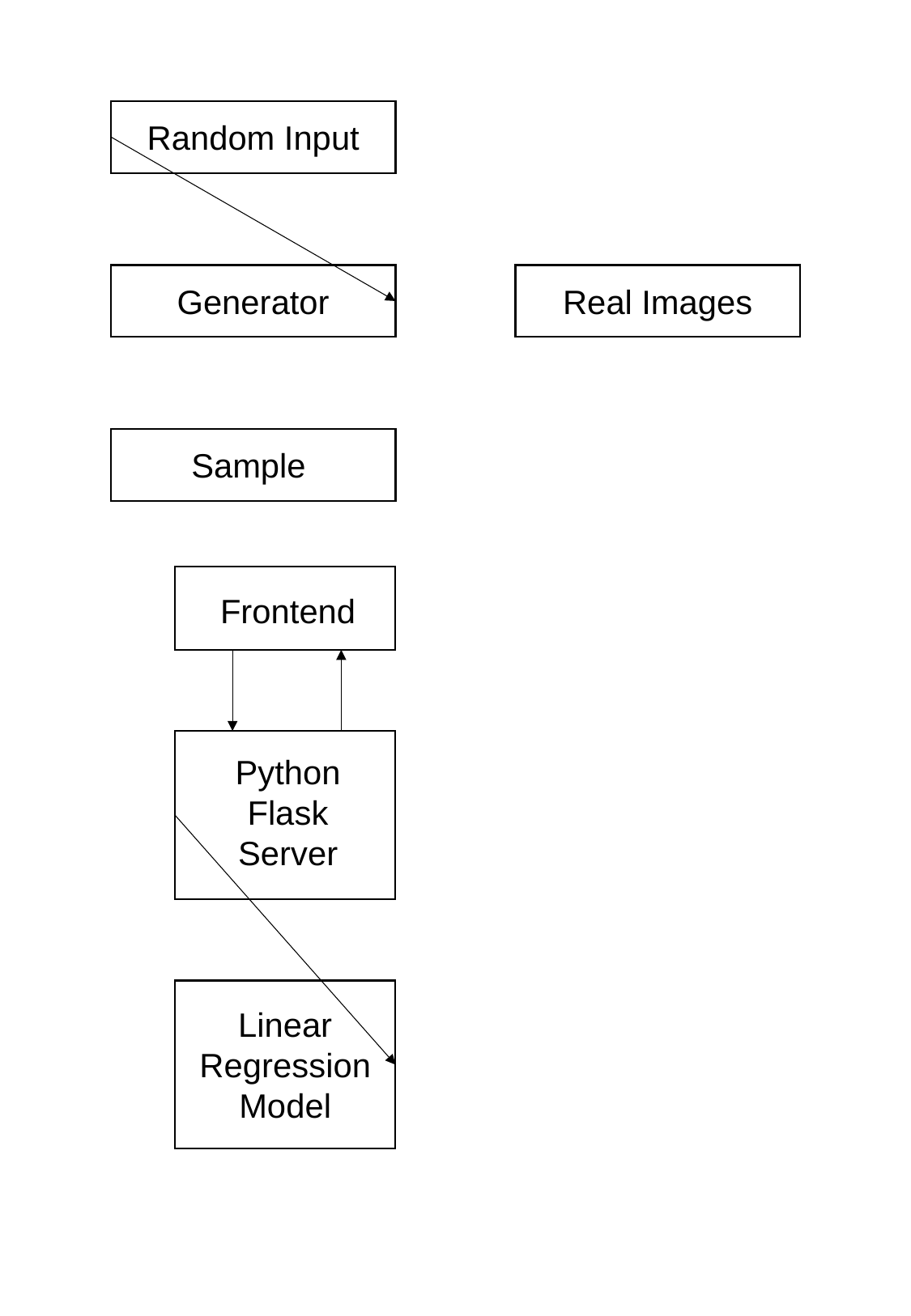

Random Input

Generator
Real Images

Sample

Frontend

Python Flask Server

Linear Regression Model